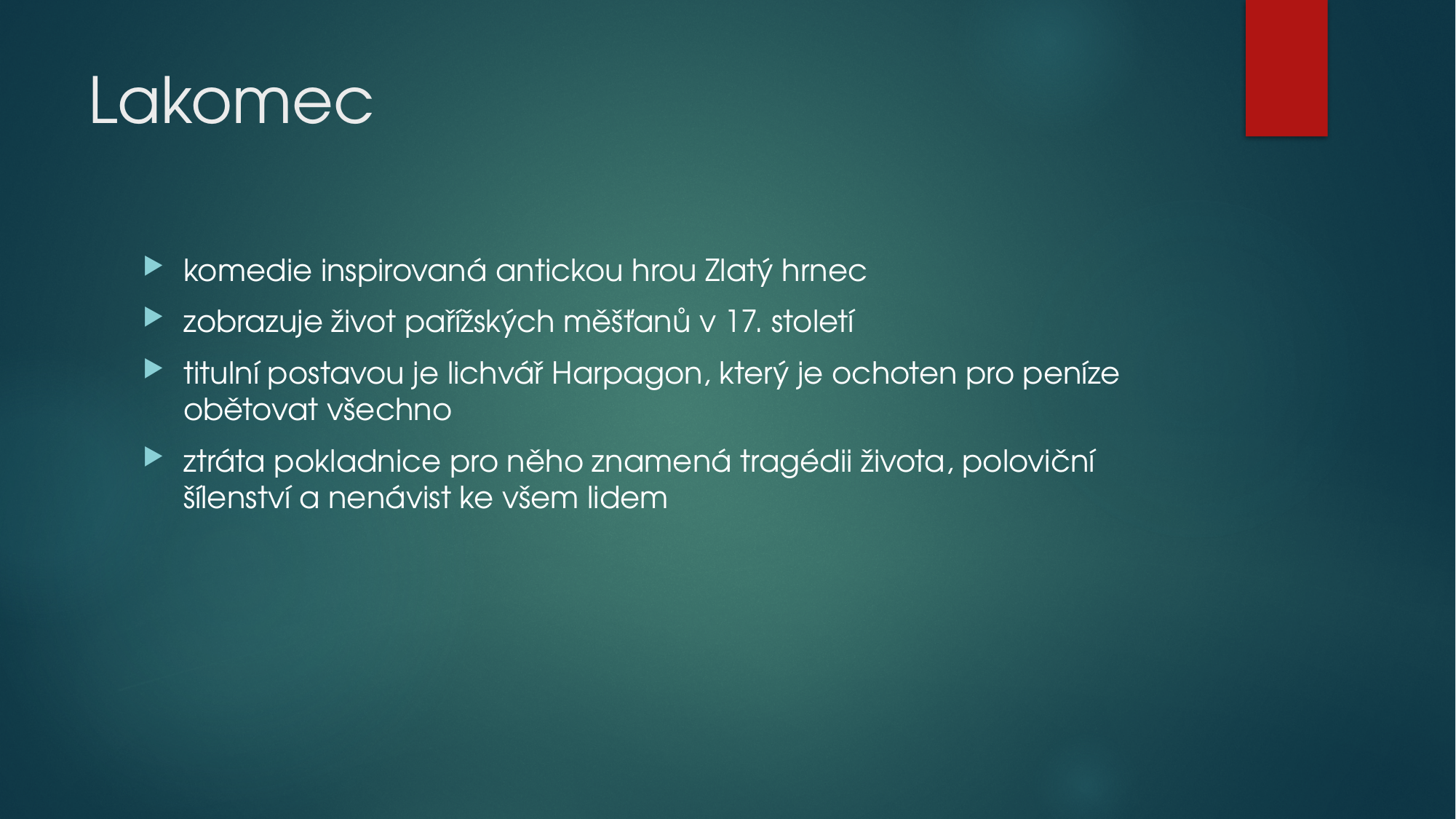

# Lakomec
komedie inspirovaná antickou hrou Zlatý hrnec
zobrazuje život pařížských měšťanů v 17. století
titulní postavou je lichvář Harpagon, který je ochoten pro peníze obětovat všechno
ztráta pokladnice pro něho znamená tragédii života, poloviční šílenství a nenávist ke všem lidem